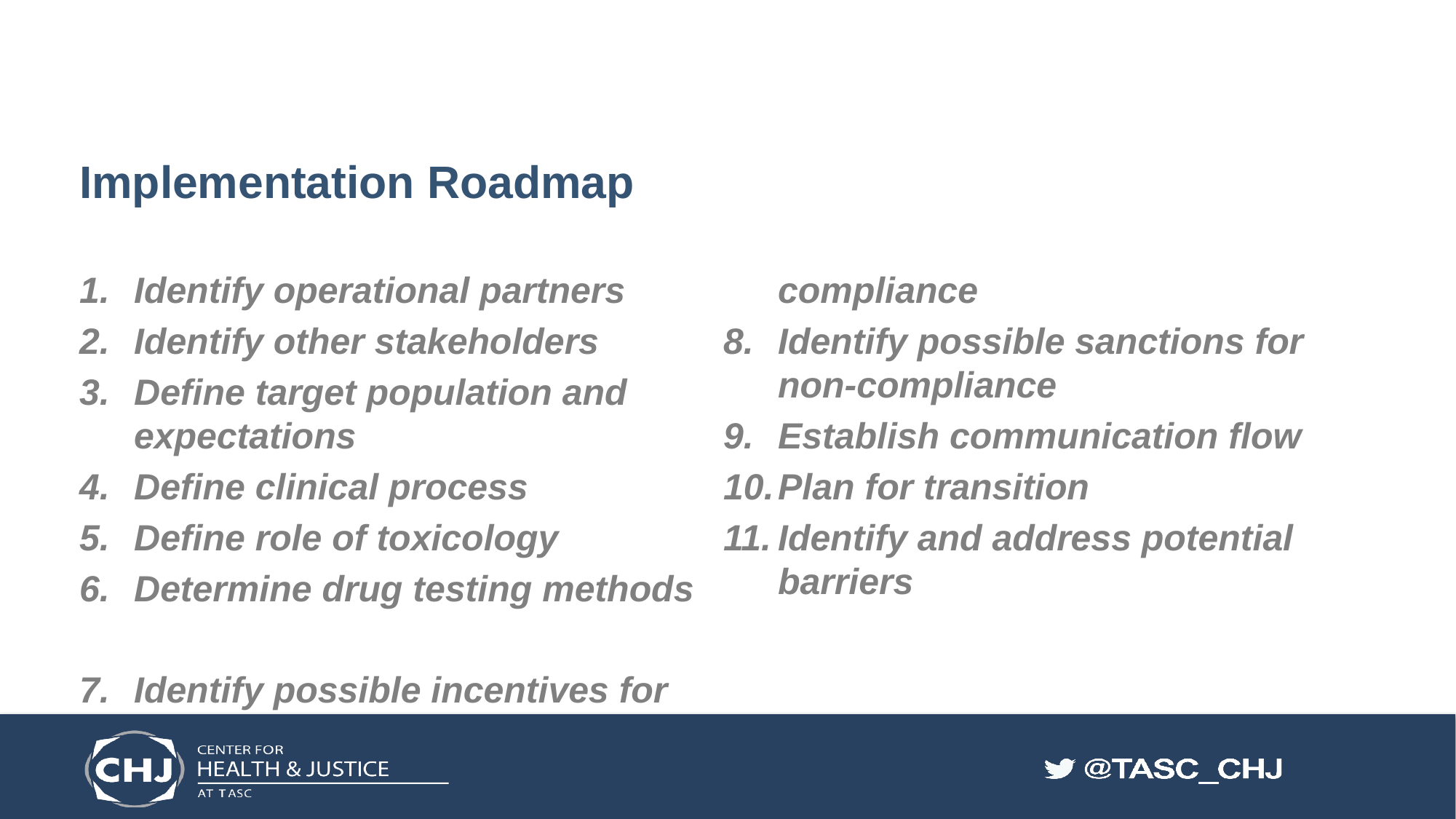

# Implementation Roadmap
Identify operational partners
Identify other stakeholders
Define target population and expectations
Define clinical process
Define role of toxicology
Determine drug testing methods

Identify possible incentives for compliance
Identify possible sanctions for non-compliance
Establish communication flow
Plan for transition
Identify and address potential barriers